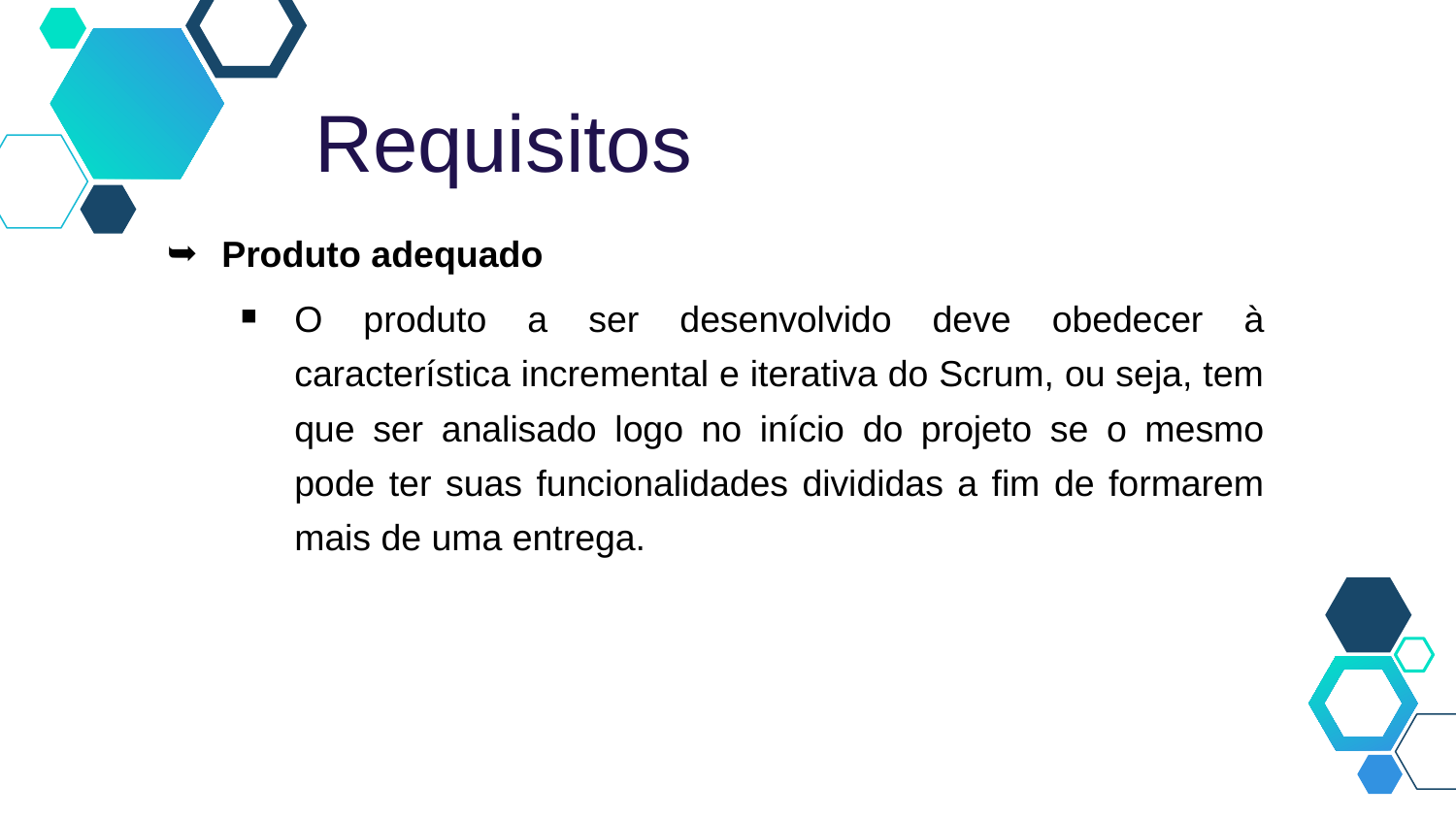

Requisitos
Produto adequado
O produto a ser desenvolvido deve obedecer à característica incremental e iterativa do Scrum, ou seja, tem que ser analisado logo no início do projeto se o mesmo pode ter suas funcionalidades divididas a fim de formarem mais de uma entrega.